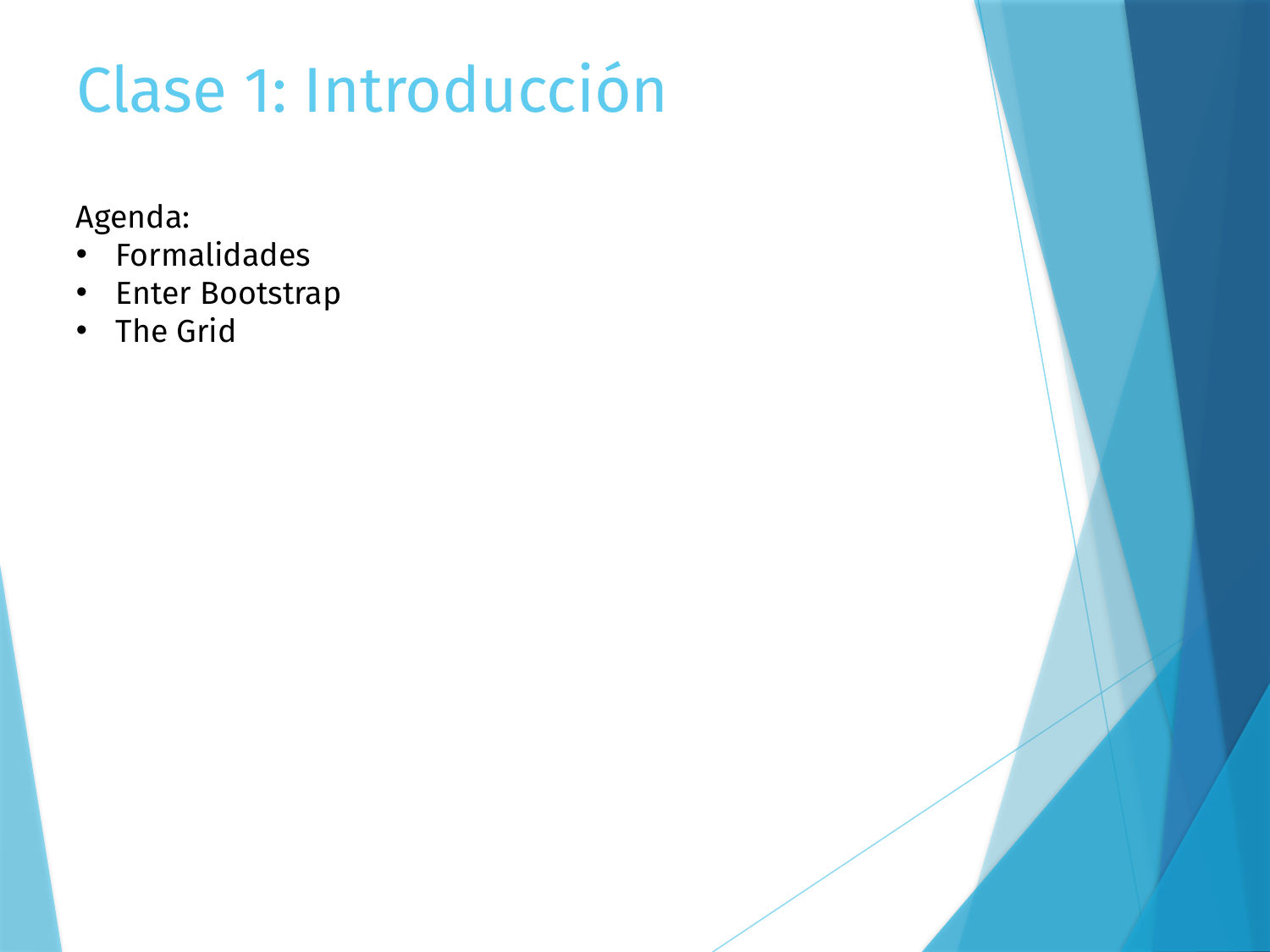

# Clase 1: Introducción
Agenda:
Formalidades
Enter Bootstrap
The Grid